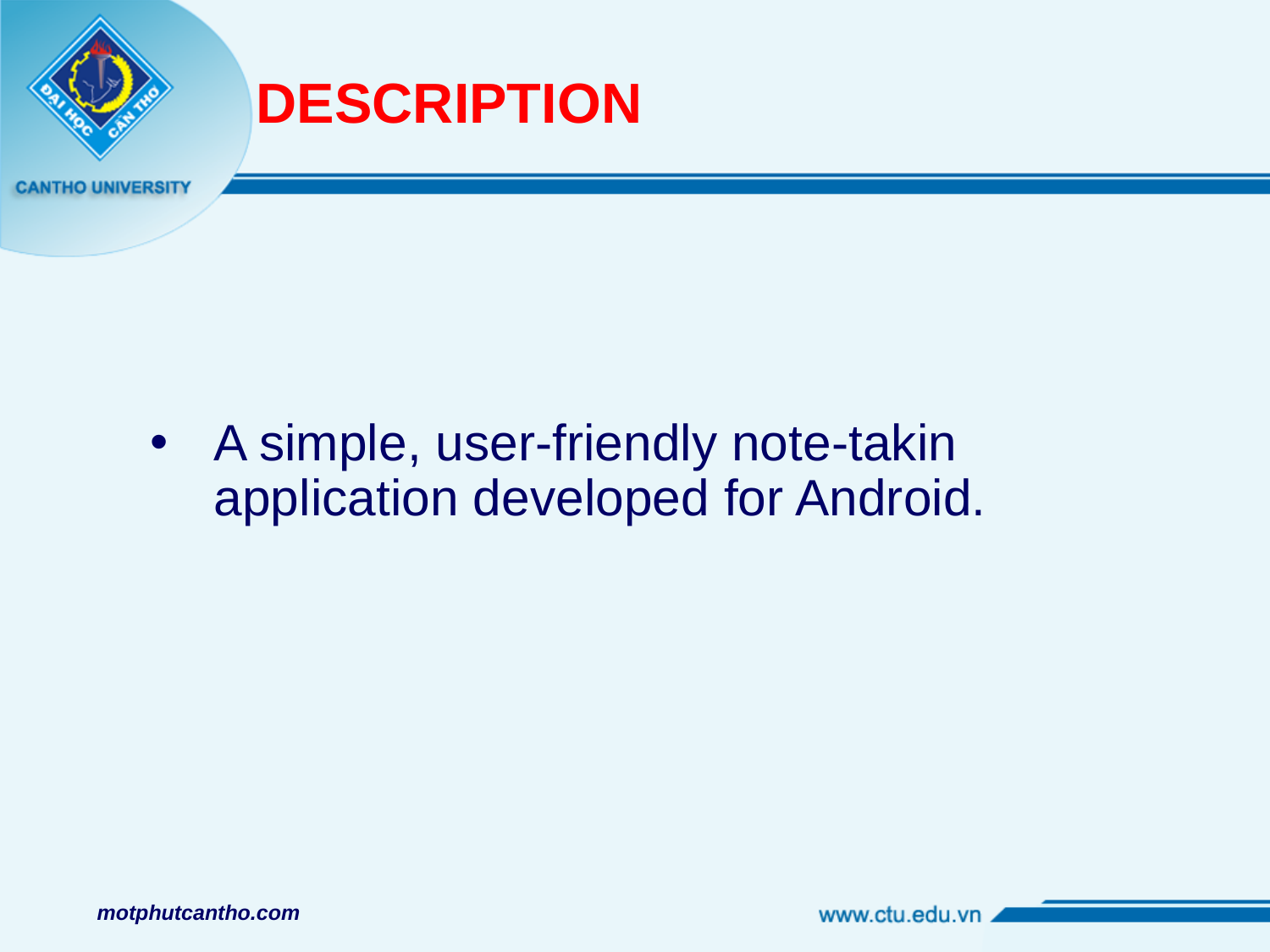

# DESCRIPTION
A simple, user-friendly note-takin application developed for Android.
motphutcantho.com